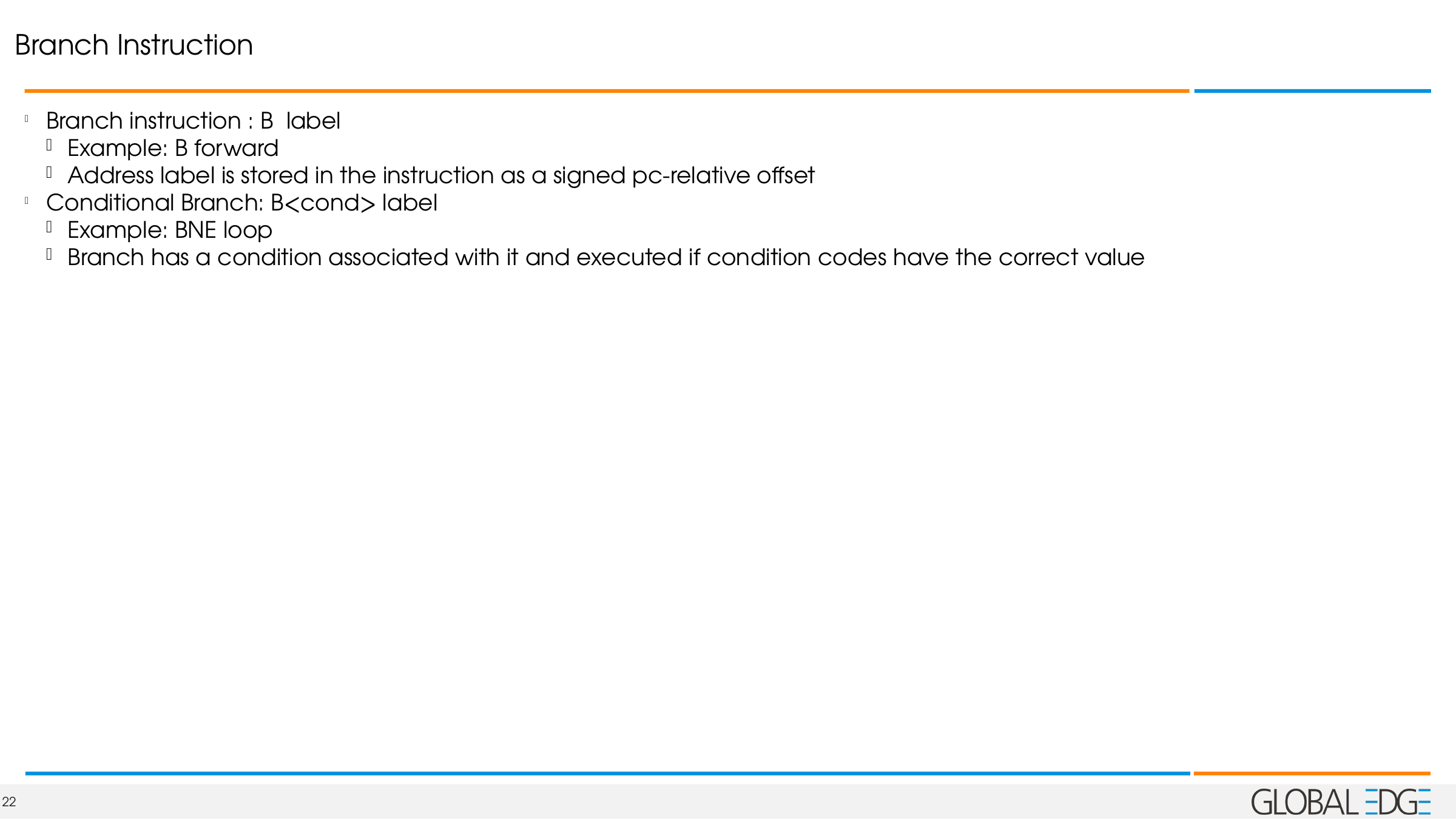

Branch Instruction
Branch instruction : B  label
Example: B forward
Address label is stored in the instruction as a signed pc-relative offset
Conditional Branch: B<cond> label
Example: BNE loop
Branch has a condition associated with it and executed if condition codes have the correct value